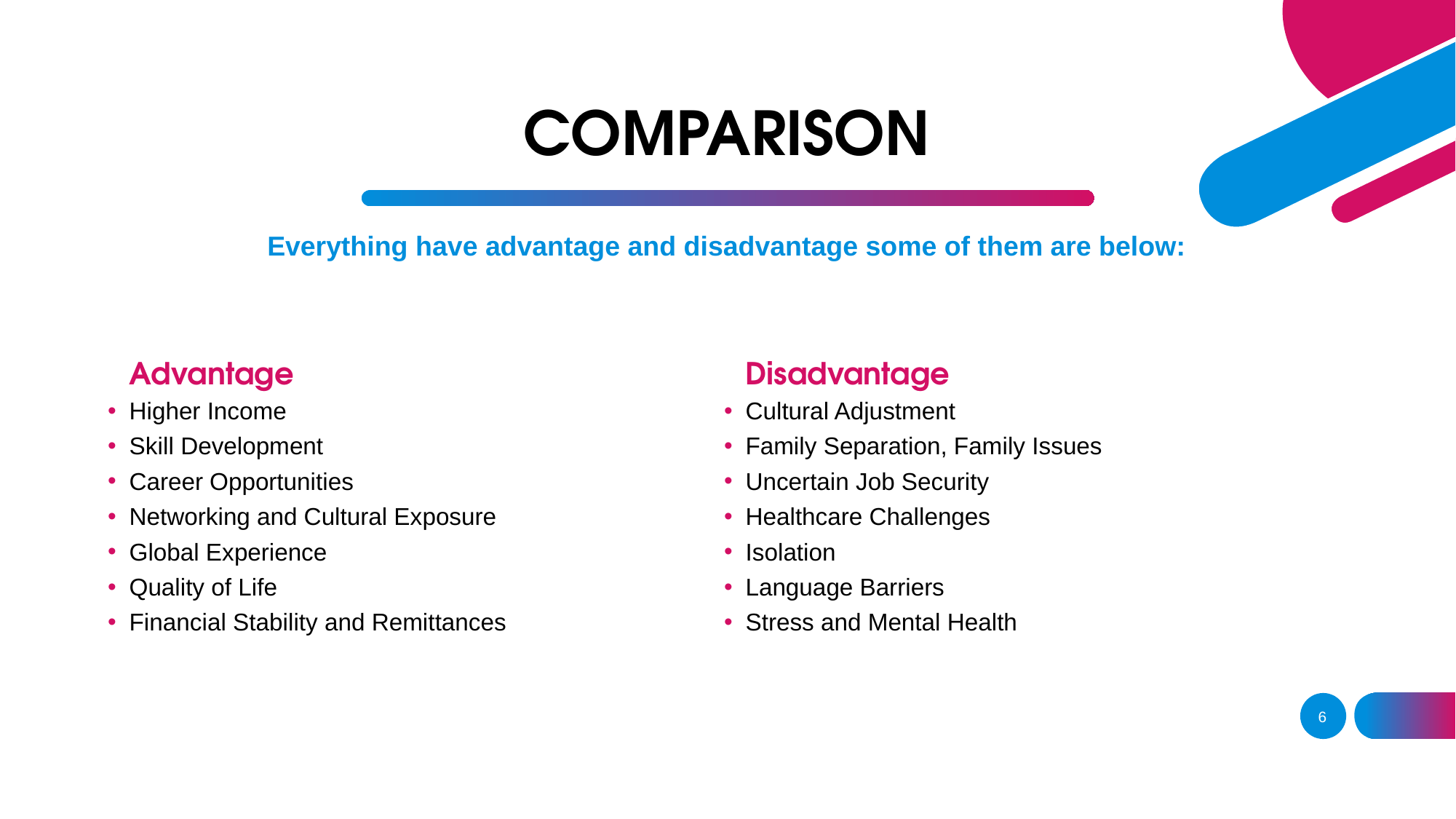

# COMPARISON
Everything have advantage and disadvantage some of them are below:
Advantage
Disadvantage
Higher Income
Skill Development
Career Opportunities
Networking and Cultural Exposure
Global Experience
Quality of Life
Financial Stability and Remittances
Cultural Adjustment
Family Separation, Family Issues
Uncertain Job Security
Healthcare Challenges
Isolation
Language Barriers
Stress and Mental Health
6